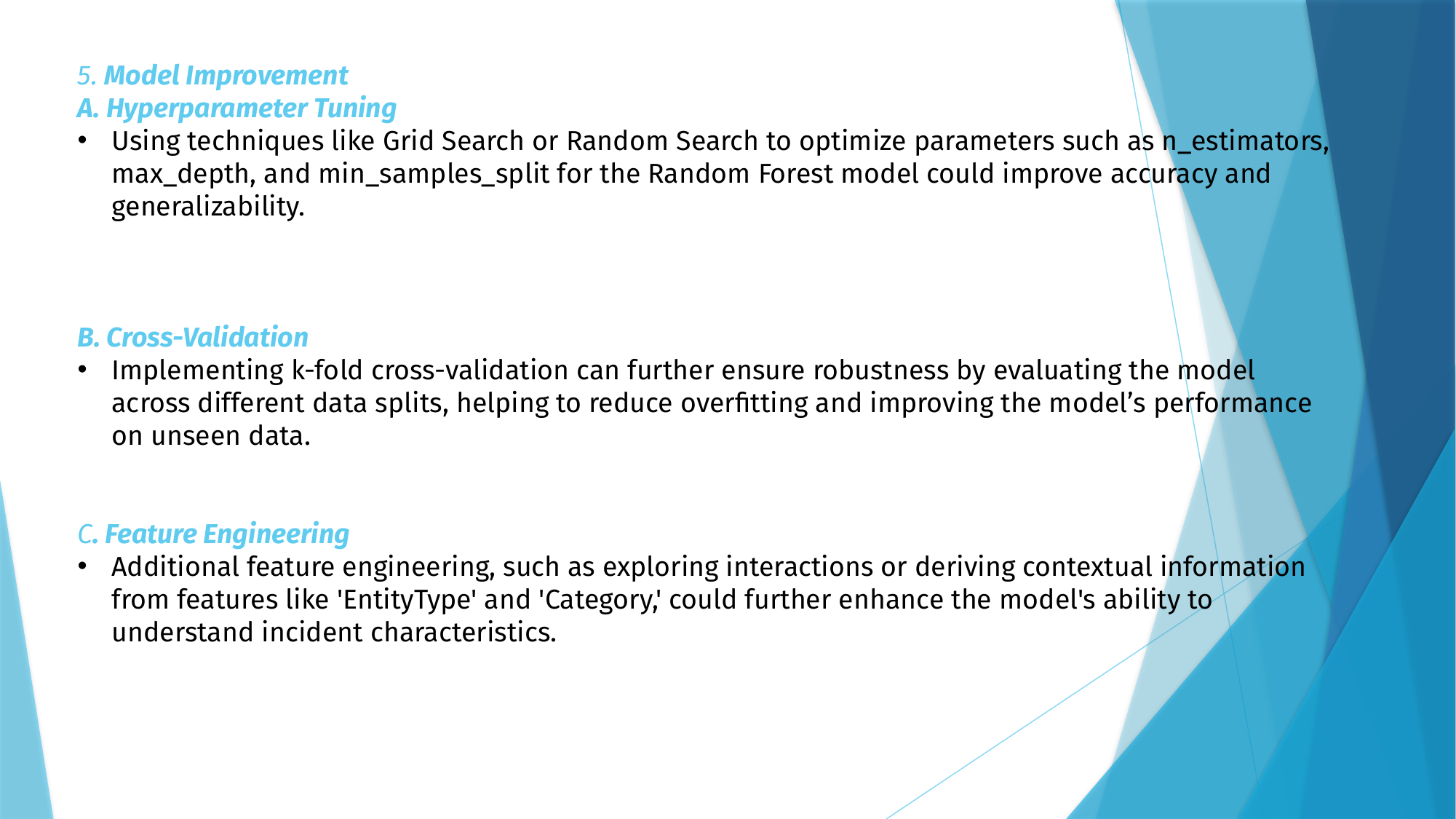

5. Model Improvement
A. Hyperparameter Tuning
Using techniques like Grid Search or Random Search to optimize parameters such as n_estimators, max_depth, and min_samples_split for the Random Forest model could improve accuracy and generalizability.

B. Cross-Validation
Implementing k-fold cross-validation can further ensure robustness by evaluating the model across different data splits, helping to reduce overfitting and improving the model’s performance on unseen data.

C. Feature Engineering
Additional feature engineering, such as exploring interactions or deriving contextual information from features like 'EntityType' and 'Category,' could further enhance the model's ability to understand incident characteristics.